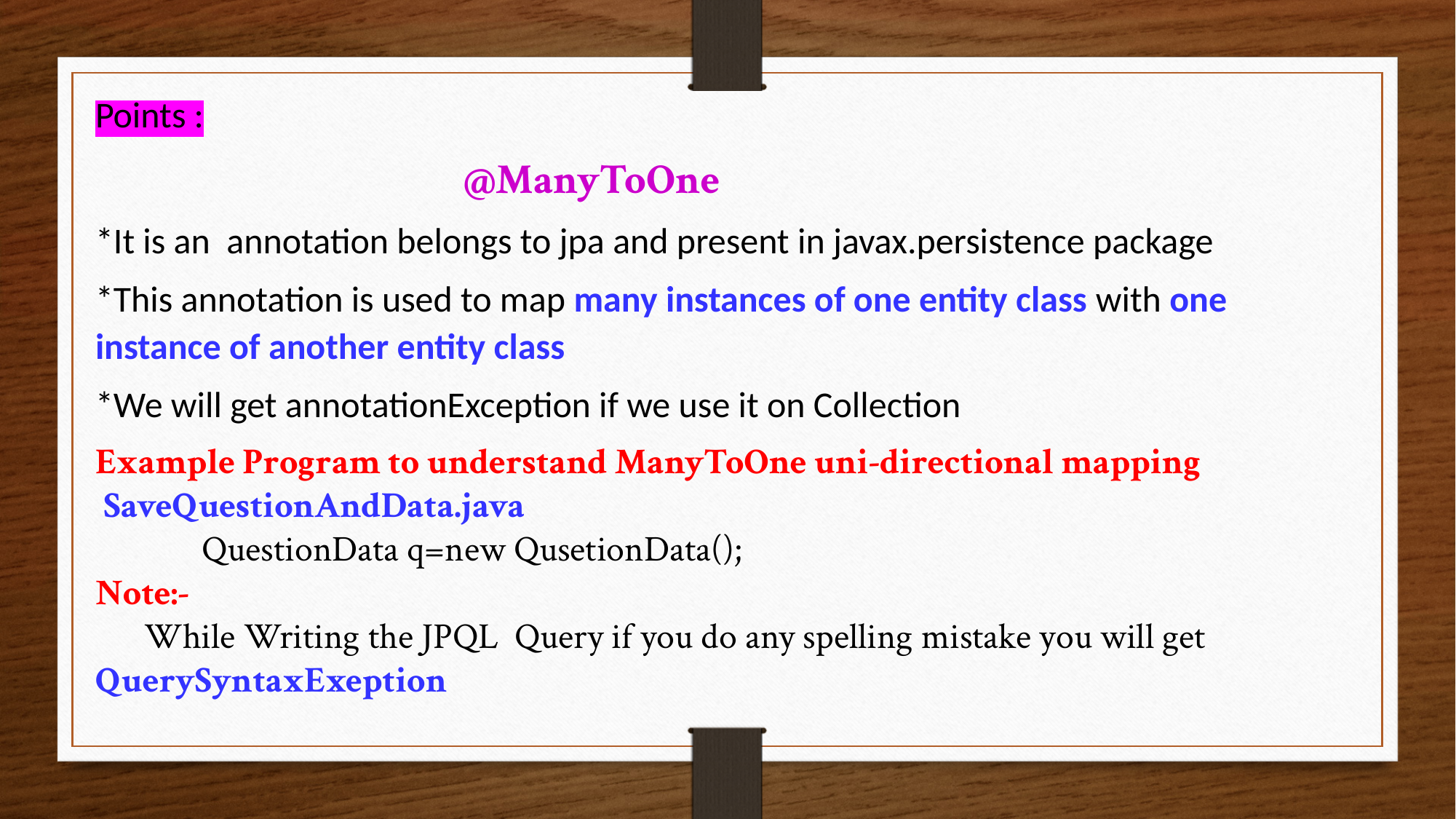

Points :
                                                           @ManyToOne
*It is an  annotation belongs to jpa and present in javax.persistence package
*This annotation is used to map many instances of one entity class with one instance of another entity class
*We will get annotationException if we use it on Collection
Example Program to understand ManyToOne uni-directional mapping
 SaveQuestionAndData.java
             QuestionData q=new QusetionData();
Note:-
      While Writing the JPQL  Query if you do any spelling mistake you will get QuerySyntaxExeption